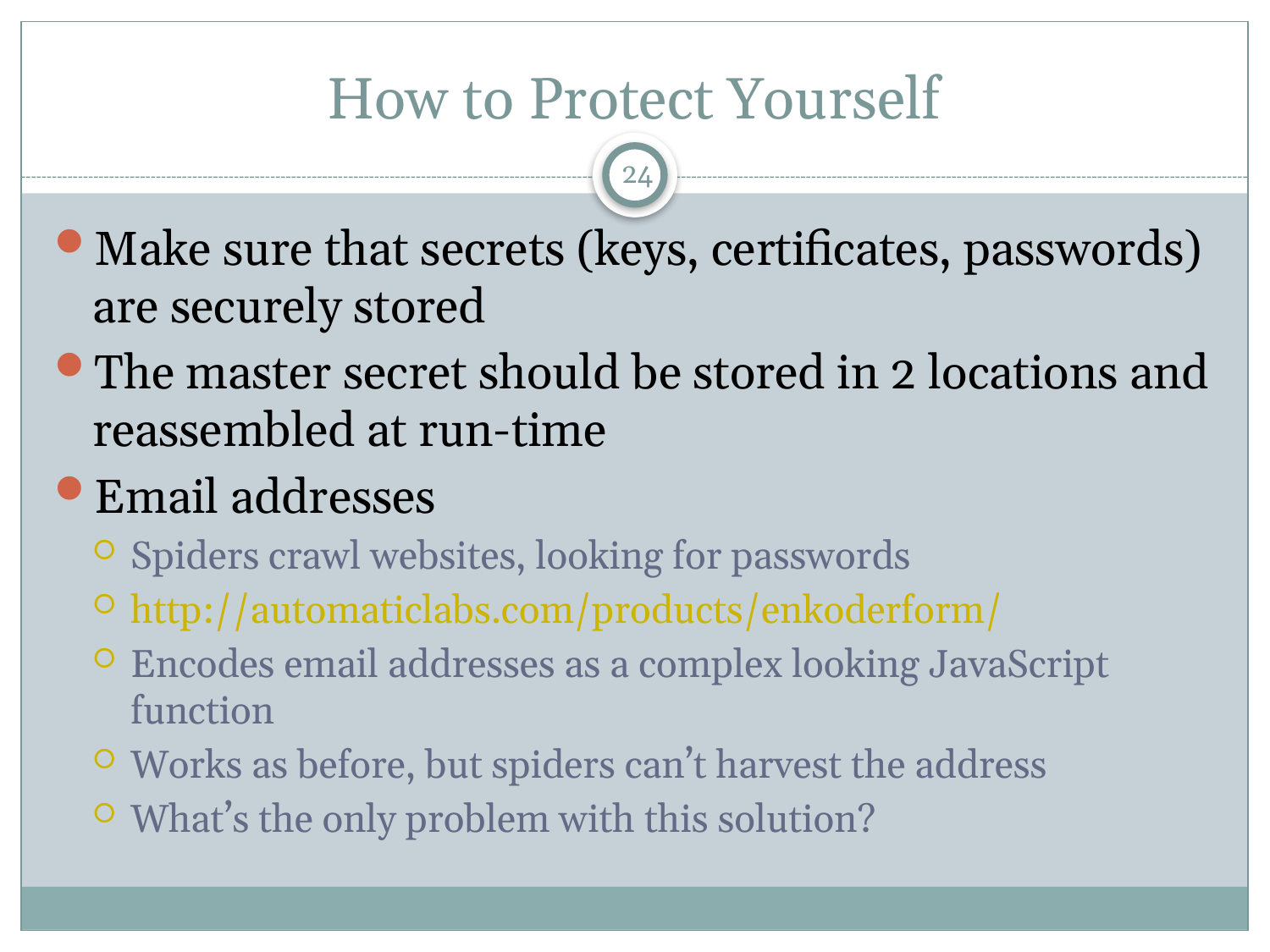

# How to Protect Yourself
24
Make sure that secrets (keys, certificates, passwords) are securely stored
The master secret should be stored in 2 locations and reassembled at run-time
Email addresses
Spiders crawl websites, looking for passwords
http://automaticlabs.com/products/enkoderform/
Encodes email addresses as a complex looking JavaScript function
Works as before, but spiders can’t harvest the address
What’s the only problem with this solution?